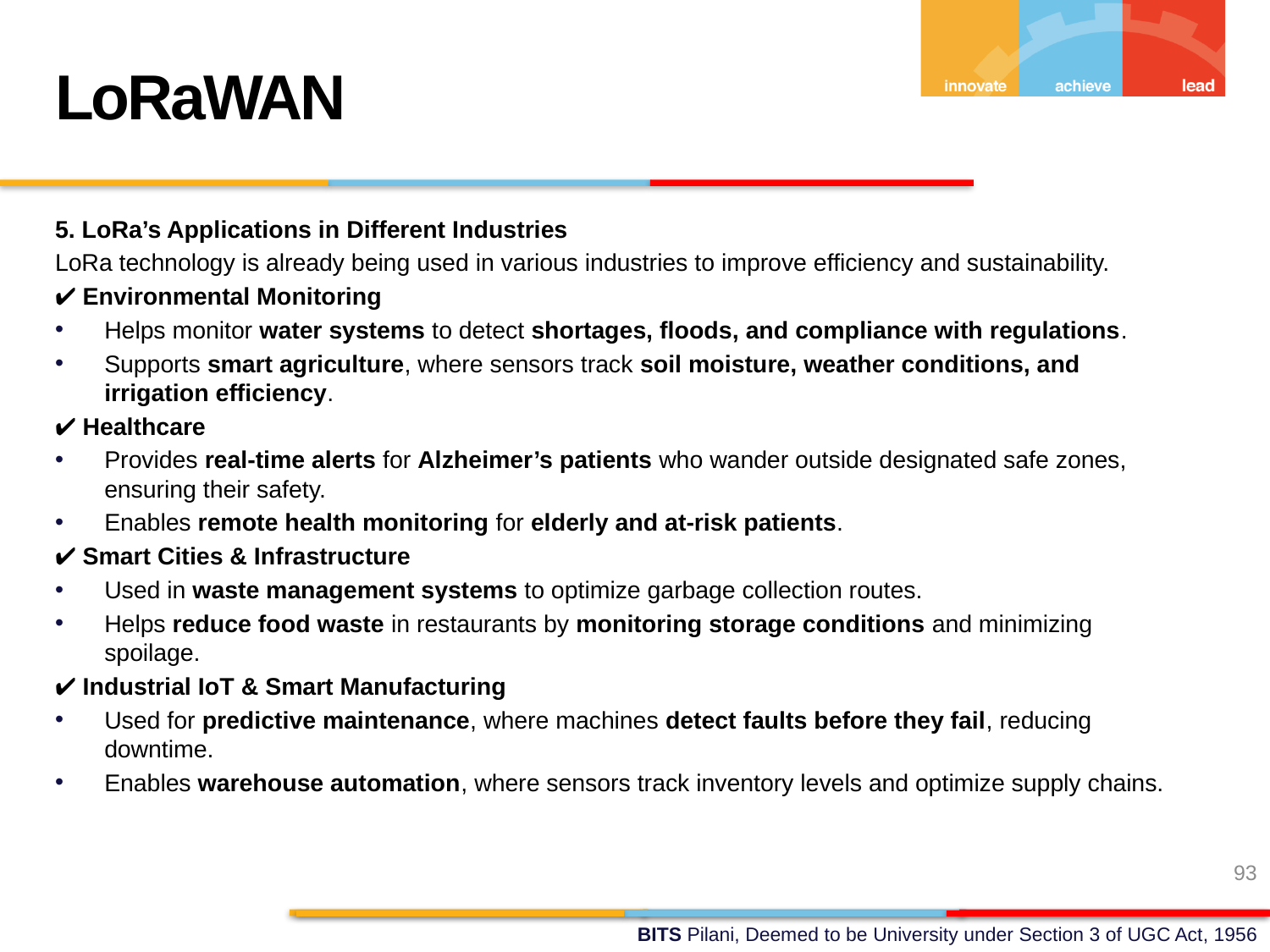

LoRaWAN
5. LoRa’s Applications in Different Industries
LoRa technology is already being used in various industries to improve efficiency and sustainability.
✔ Environmental Monitoring
Helps monitor water systems to detect shortages, floods, and compliance with regulations.
Supports smart agriculture, where sensors track soil moisture, weather conditions, and irrigation efficiency.
✔ Healthcare
Provides real-time alerts for Alzheimer’s patients who wander outside designated safe zones, ensuring their safety.
Enables remote health monitoring for elderly and at-risk patients.
✔ Smart Cities & Infrastructure
Used in waste management systems to optimize garbage collection routes.
Helps reduce food waste in restaurants by monitoring storage conditions and minimizing spoilage.
✔ Industrial IoT & Smart Manufacturing
Used for predictive maintenance, where machines detect faults before they fail, reducing downtime.
Enables warehouse automation, where sensors track inventory levels and optimize supply chains.
93